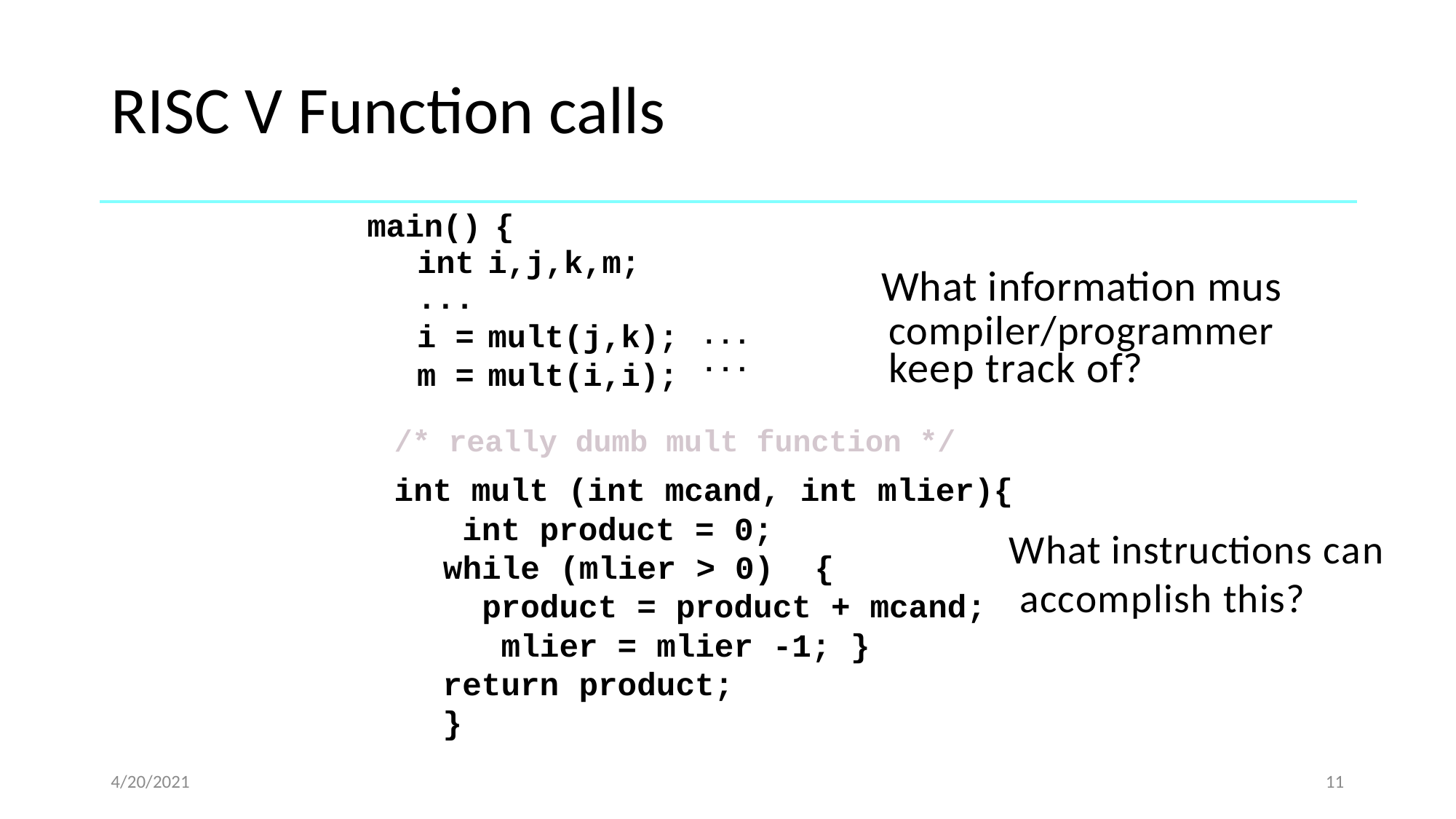

# RISC V Function calls
| main() int | { i,j,k,m; |  |
| --- | --- | --- |
| ... |  | What information mus |
| i = | mult(j,k); | ... compiler/programmer |
| m = | mult(i,i); | ... keep track of? |
/* really dumb mult function */
int mult (int mcand, int mlier){  int product = 0;
What instructions can  accomplish this?
while (mlier > 0)	{
product = product + mcand;  mlier = mlier -1; }
return product;
}
4/20/2021
11